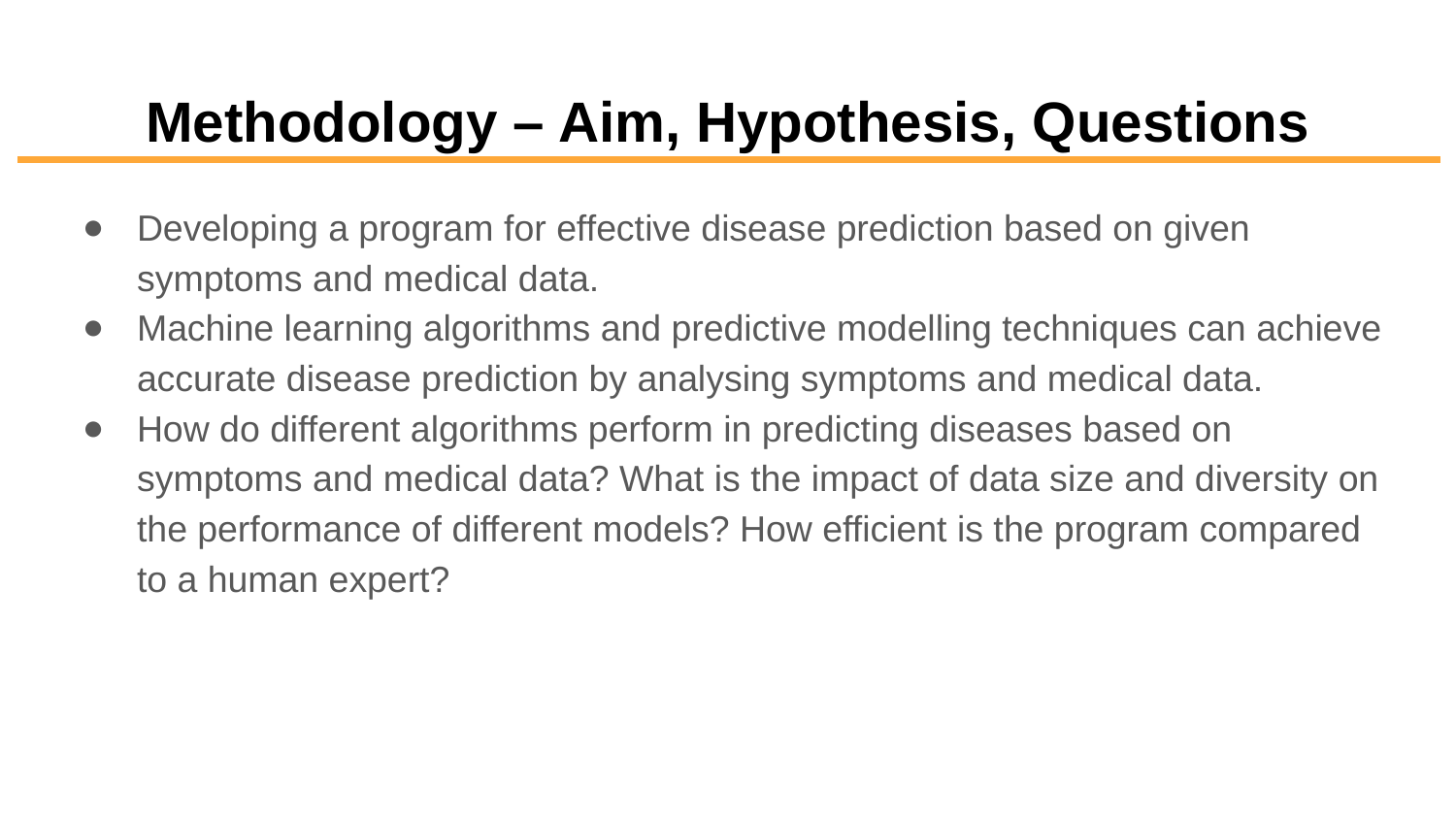

# Methodology – Aim, Hypothesis, Questions
Developing a program for effective disease prediction based on given symptoms and medical data.
Machine learning algorithms and predictive modelling techniques can achieve accurate disease prediction by analysing symptoms and medical data.
How do different algorithms perform in predicting diseases based on symptoms and medical data? What is the impact of data size and diversity on the performance of different models? How efficient is the program compared to a human expert?